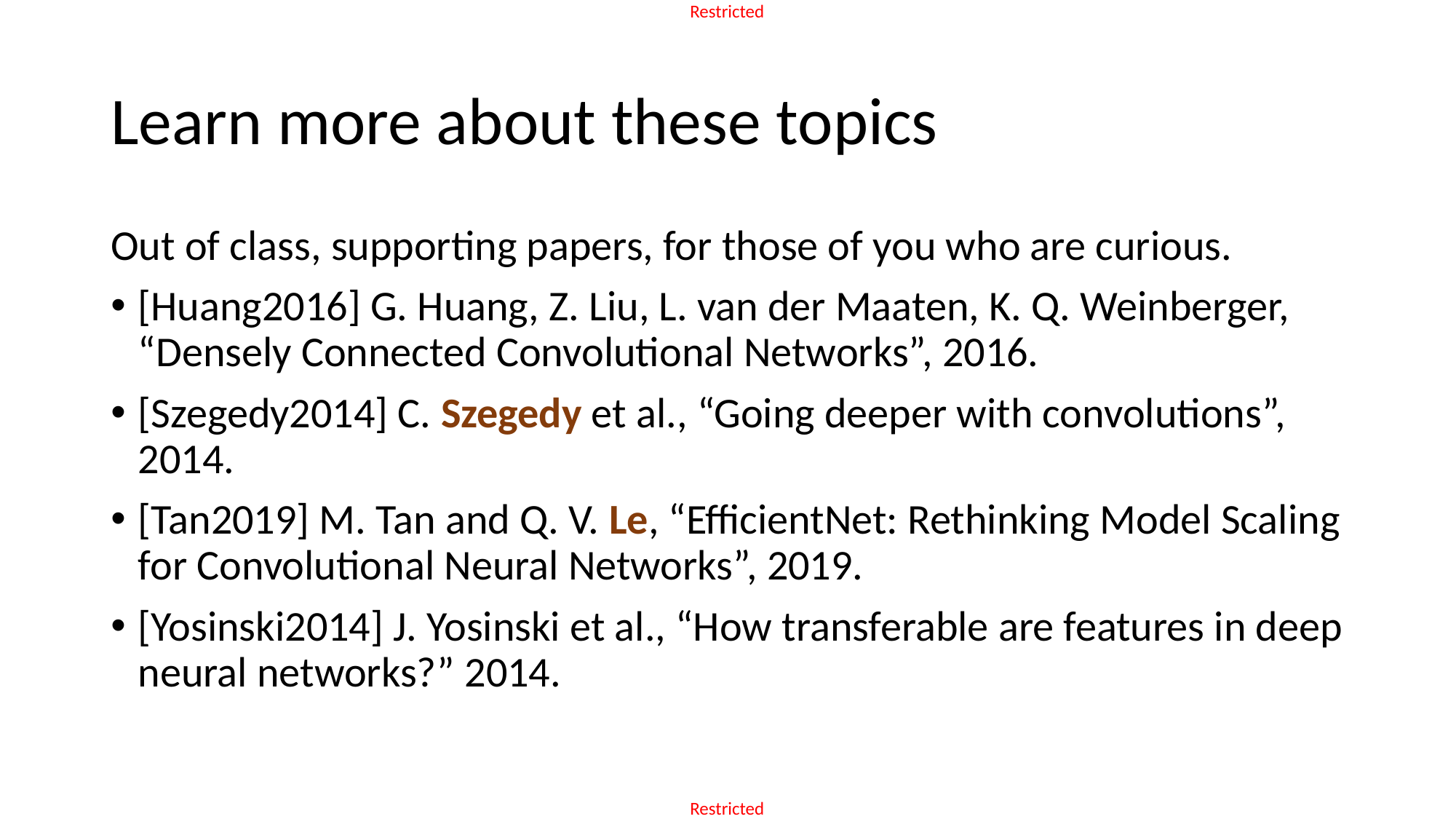

# Learn more about these topics
Out of class, supporting papers, for those of you who are curious.
[Huang2016] G. Huang, Z. Liu, L. van der Maaten, K. Q. Weinberger, “Densely Connected Convolutional Networks”, 2016.
[Szegedy2014] C. Szegedy et al., “Going deeper with convolutions”, 2014.
[Tan2019] M. Tan and Q. V. Le, “EfficientNet: Rethinking Model Scaling for Convolutional Neural Networks”, 2019.
[Yosinski2014] J. Yosinski et al., “How transferable are features in deep neural networks?” 2014.